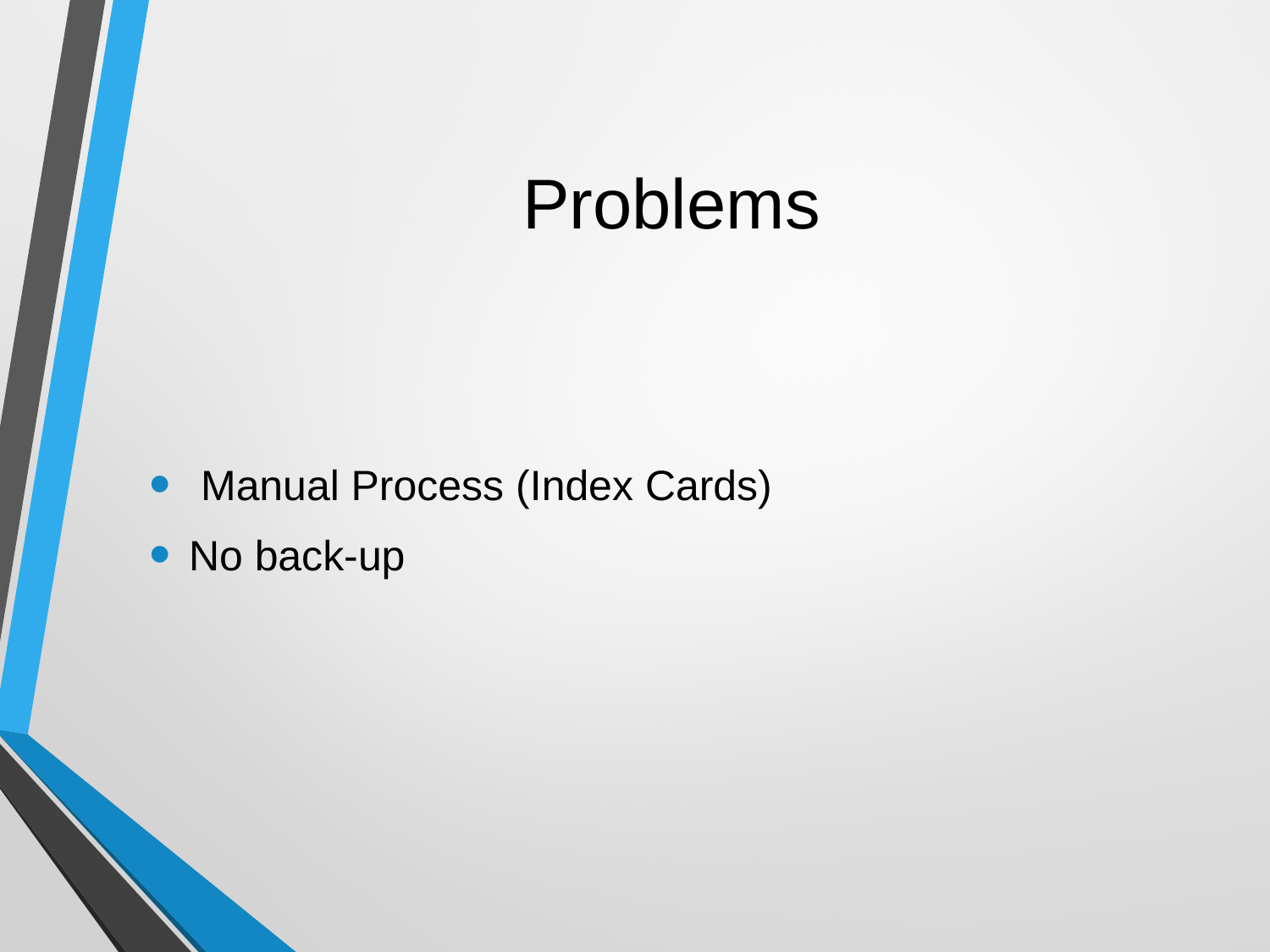

# Problems
 Manual Process (Index Cards)
No back-up